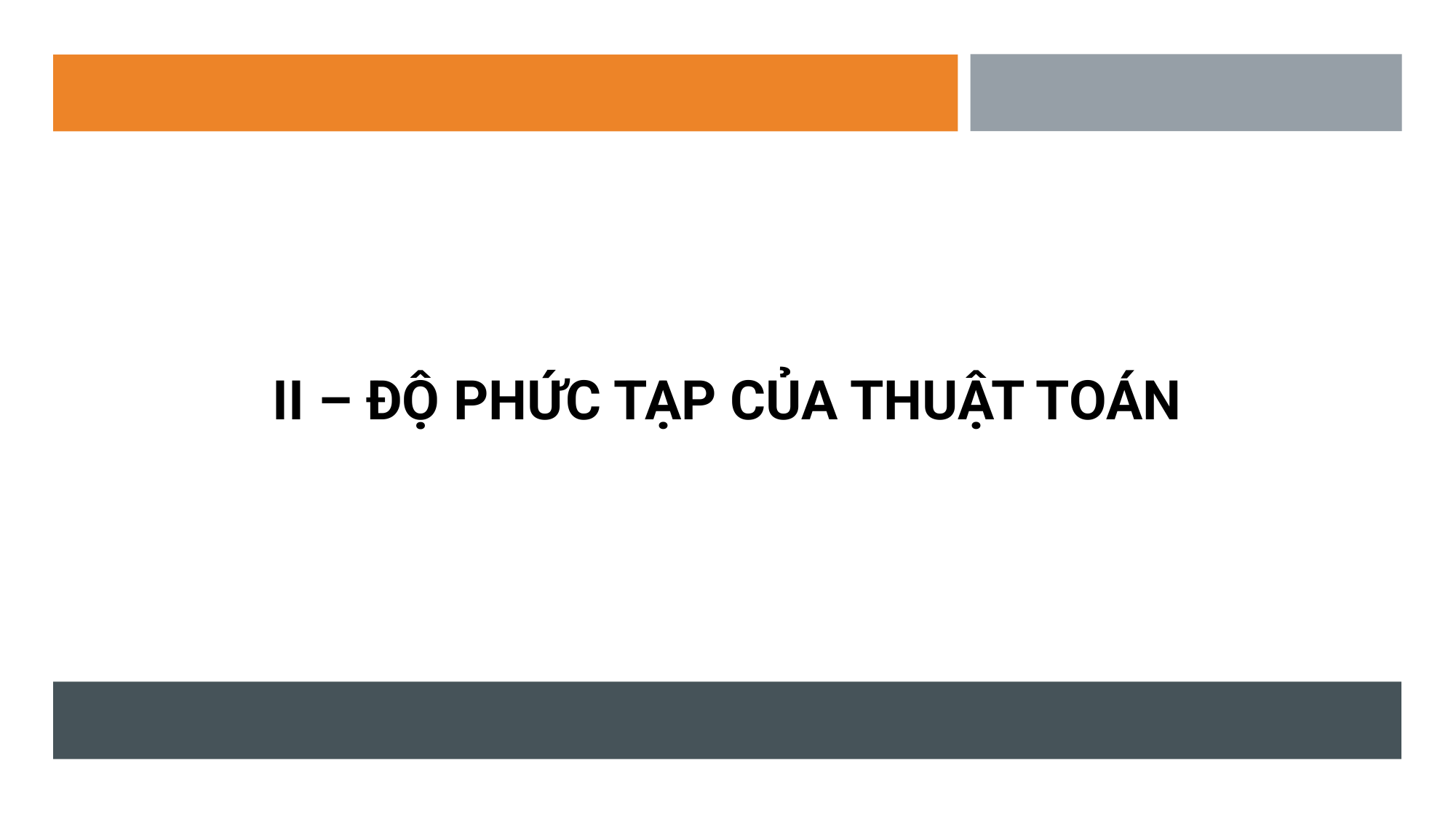

II – ĐỘ PHỨC TẠP CỦA THUẬT TOÁN